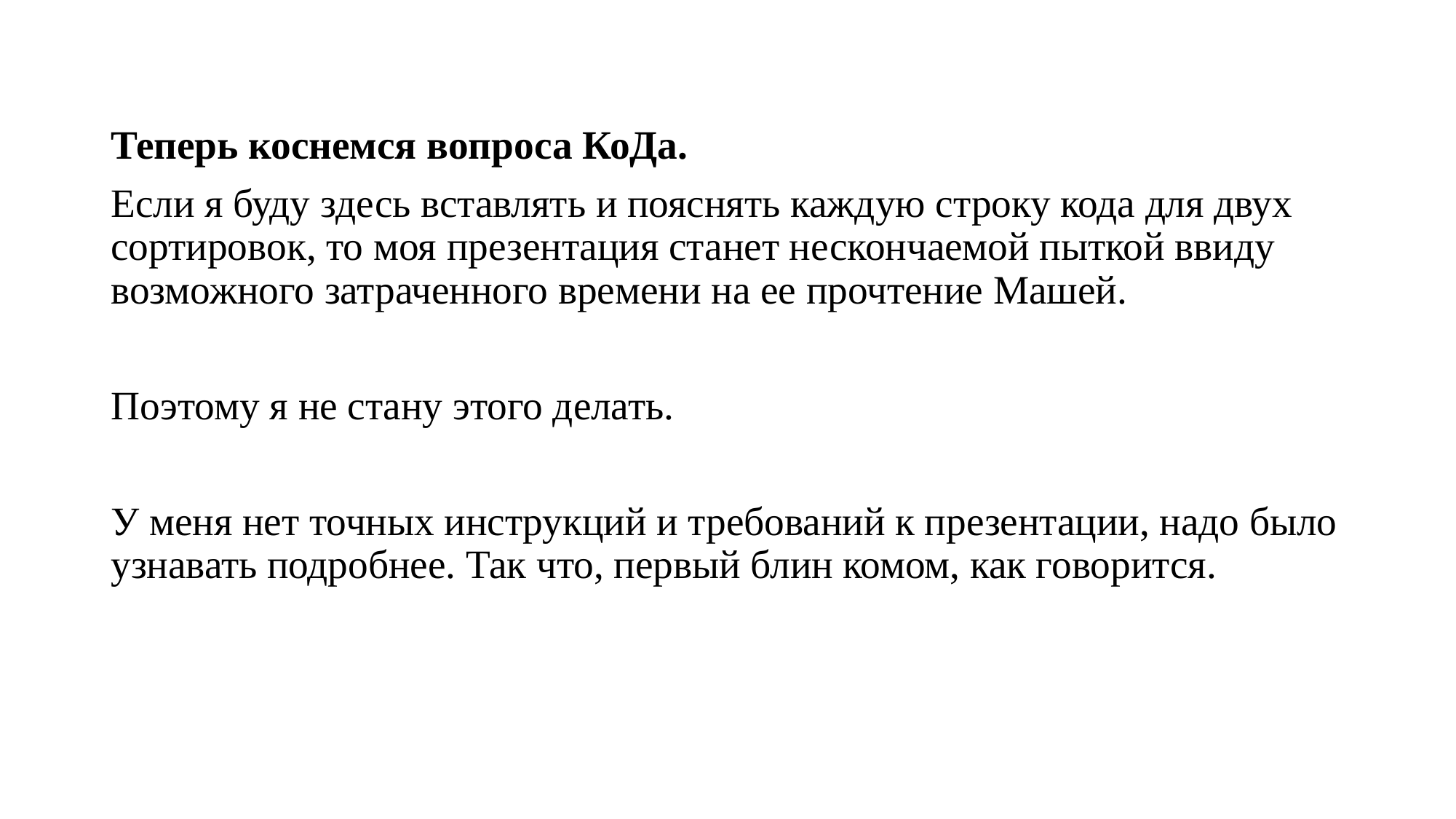

Теперь коснемся вопроса КоДа.
Если я буду здесь вставлять и пояснять каждую строку кода для двух сортировок, то моя презентация станет нескончаемой пыткой ввиду возможного затраченного времени на ее прочтение Машей.

Поэтому я не стану этого делать.

У меня нет точных инструкций и требований к презентации, надо было узнавать подробнее. Так что, первый блин комом, как говорится.